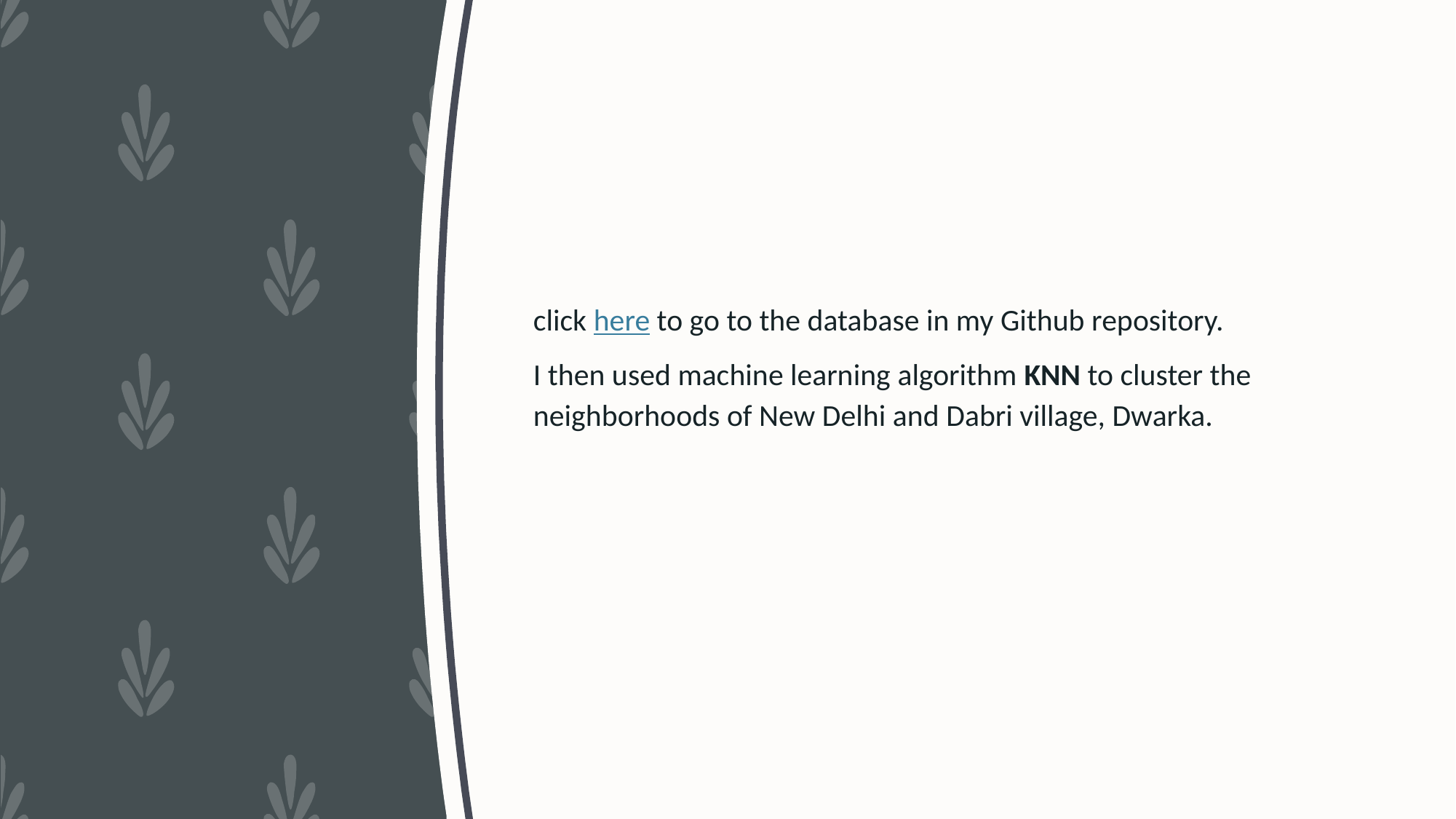

click here to go to the database in my Github repository.
I then used machine learning algorithm KNN to cluster the neighborhoods of New Delhi and Dabri village, Dwarka.